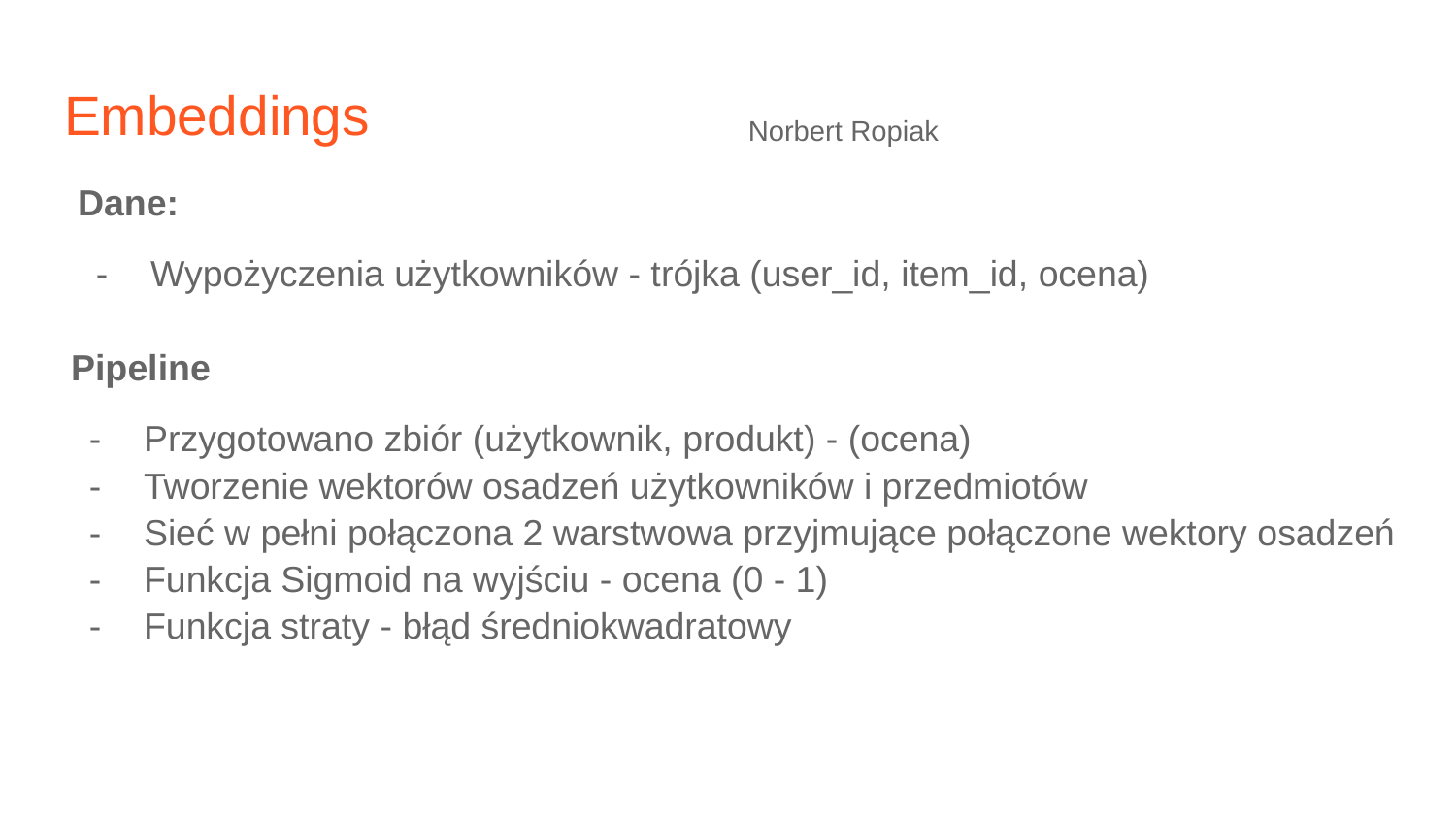

# Embeddings
Norbert Ropiak
Dane:
Wypożyczenia użytkowników - trójka (user_id, item_id, ocena)
Pipeline
Przygotowano zbiór (użytkownik, produkt) - (ocena)
Tworzenie wektorów osadzeń użytkowników i przedmiotów
Sieć w pełni połączona 2 warstwowa przyjmujące połączone wektory osadzeń
Funkcja Sigmoid na wyjściu - ocena (0 - 1)
Funkcja straty - błąd średniokwadratowy